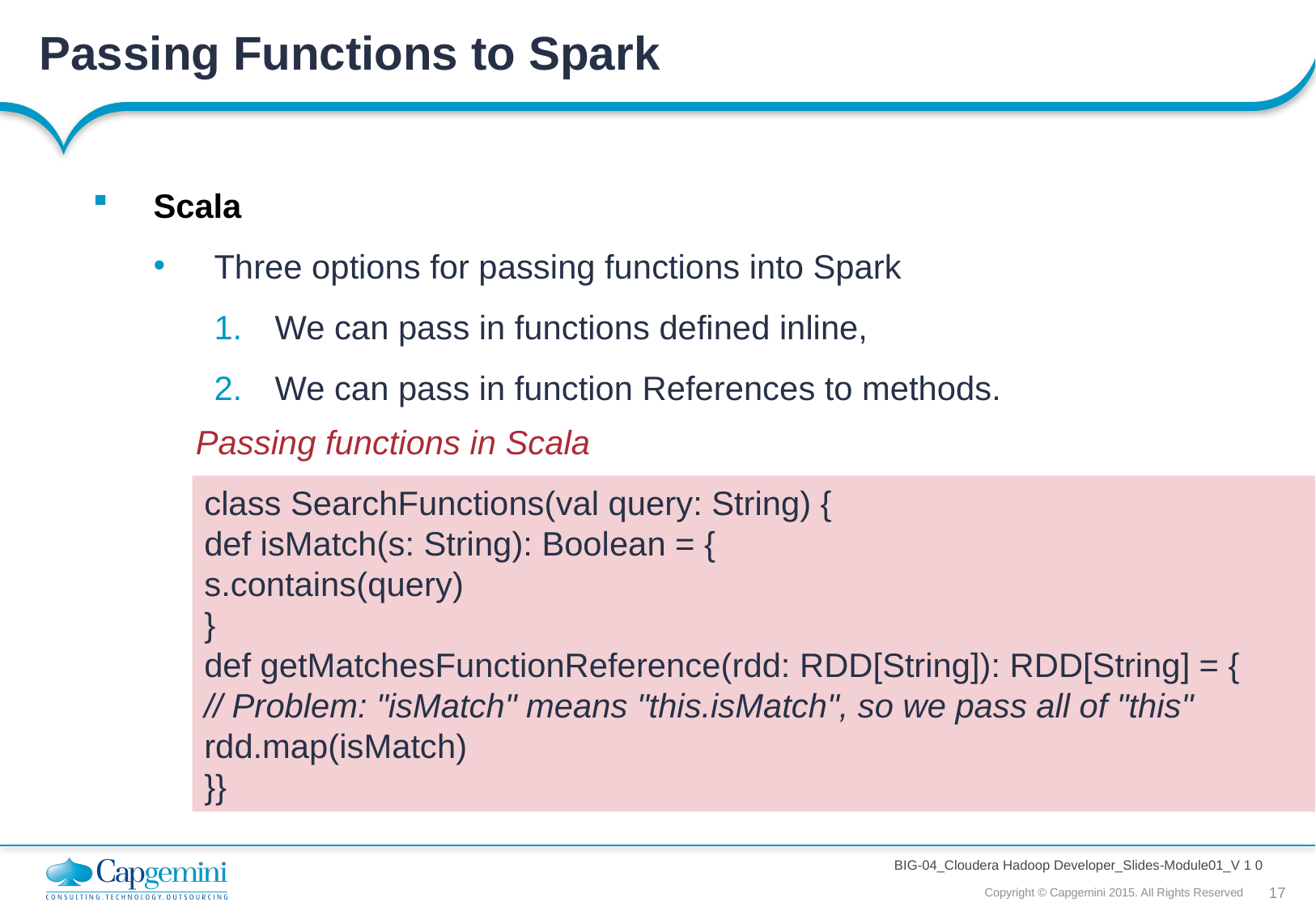

Passing Functions to Spark
Scala
Three options for passing functions into Spark
We can pass in functions defined inline,
We can pass in function References to methods.
Passing functions in Scala
class SearchFunctions(val query: String) {
def isMatch(s: String): Boolean = {
s.contains(query)
}
def getMatchesFunctionReference(rdd: RDD[String]): RDD[String] = {
// Problem: "isMatch" means "this.isMatch", so we pass all of "this"
rdd.map(isMatch)
}}